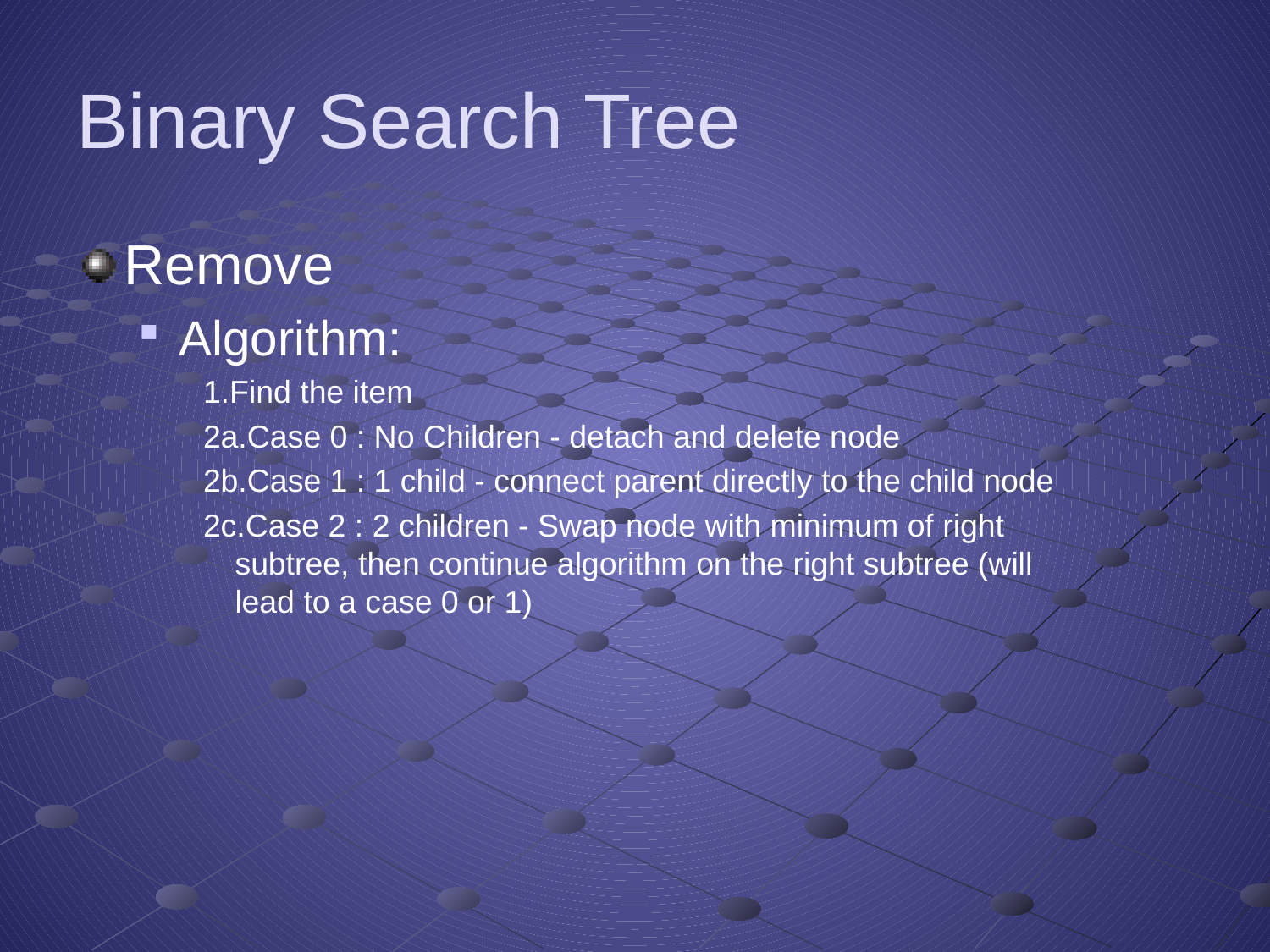

# Binary Search Tree
Remove
Algorithm:
1.Find the item
2a.Case 0 : No Children - detach and delete node
2b.Case 1 : 1 child - connect parent directly to the child node
2c.Case 2 : 2 children - Swap node with minimum of right subtree, then continue algorithm on the right subtree (will lead to a case 0 or 1)